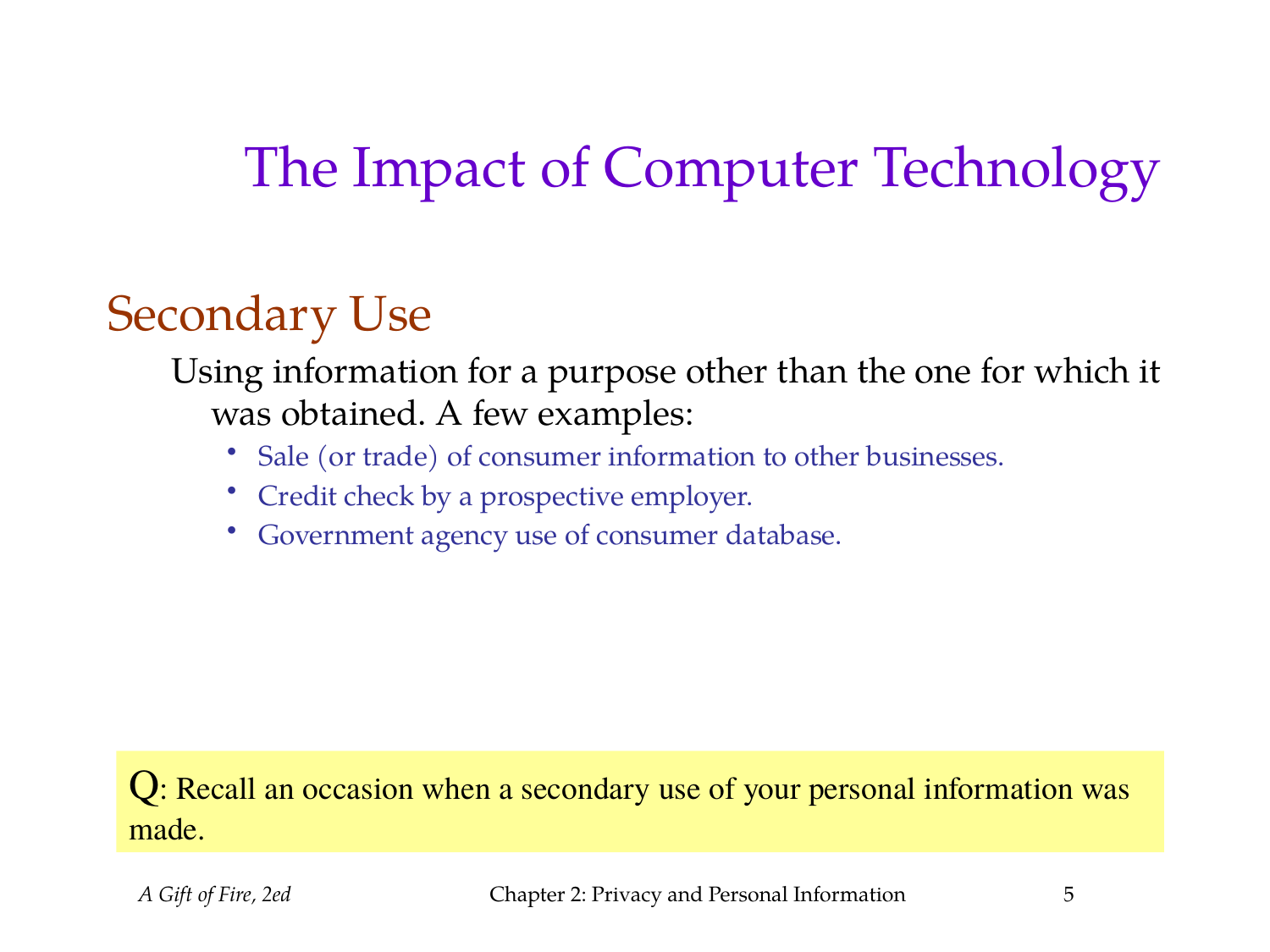

# The Impact of Computer Technology
Secondary Use
Using information for a purpose other than the one for which it was obtained. A few examples:
Sale (or trade) of consumer information to other businesses.
Credit check by a prospective employer.
Government agency use of consumer database.

Q: Recall an occasion when a secondary use of your personal information was made.